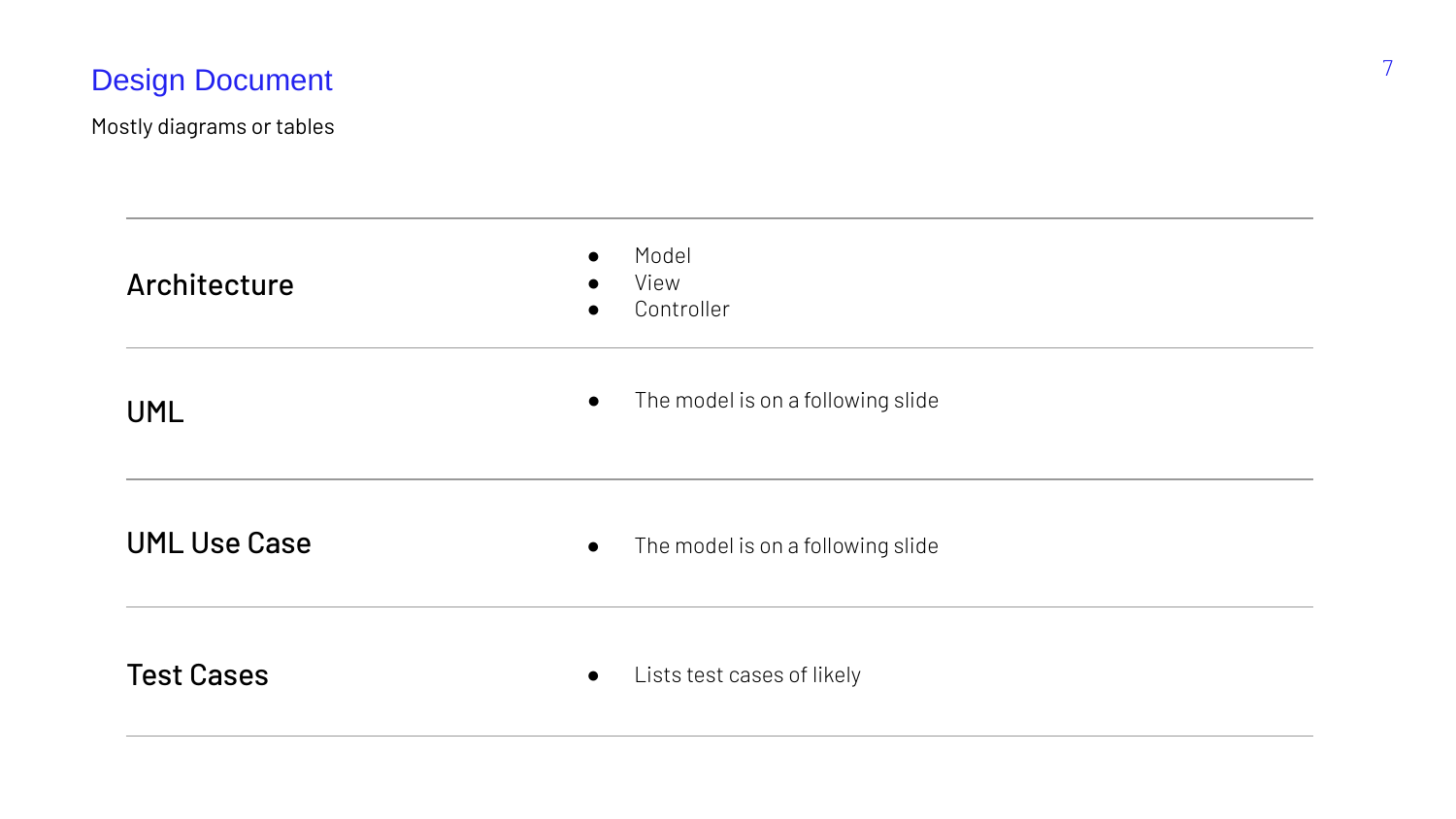

7
Design Document
Mostly diagrams or tables
Model
View
Controller
# Architecture
The model is on a following slide
UML
UML Use Case
The model is on a following slide
Test Cases
Lists test cases of likely